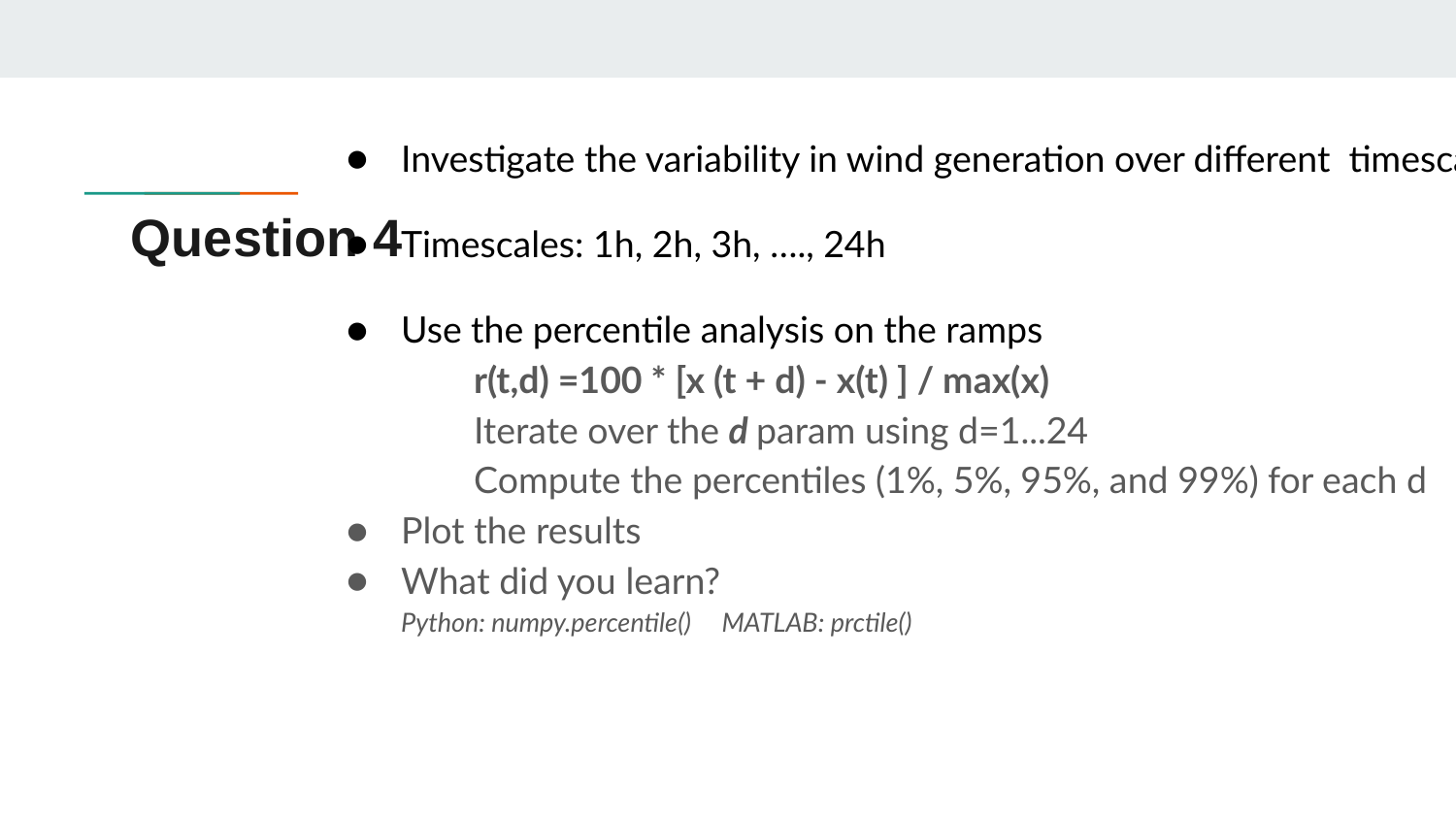

Investigate the variability in wind generation over different  timescales
Timescales: 1h, 2h, 3h, …., 24h
Use the percentile analysis on the ramps
r(t,d) =100 * [x (t + d) - x(t) ] / max(x)
Iterate over the d param using d=1...24
Compute the percentiles (1%, 5%, 95%, and 99%) for each d
Plot the results
What did you learn?
Python: numpy.percentile()     MATLAB: prctile()

# Question 4